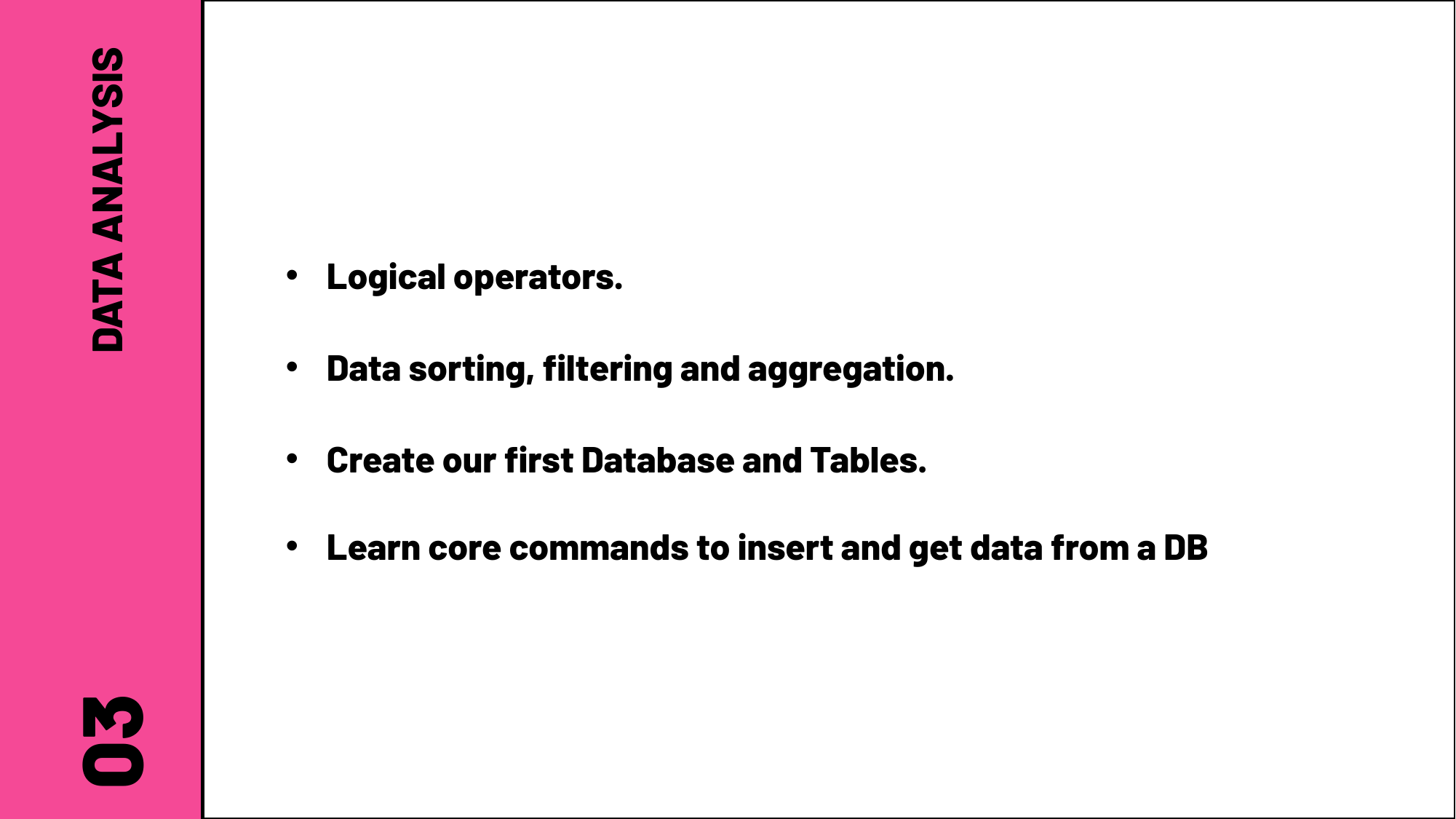

MODULE  1: HTML
Logical operators.

Data sorting, filtering and aggregation.

Create our first Database and Tables.

Learn core commands to insert and get data from a DB
DATA ANALYSIS
03